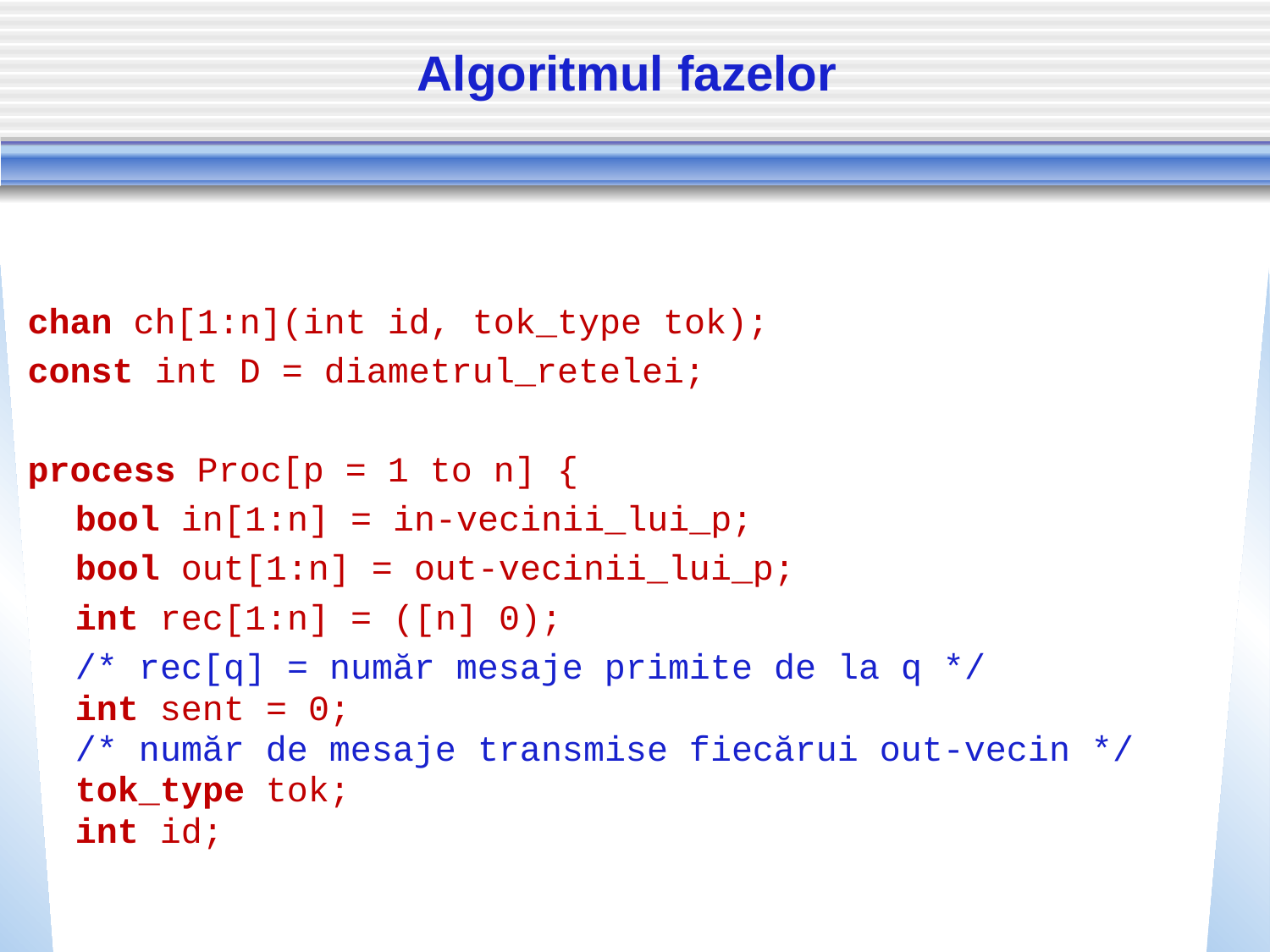

# Algoritmul fazelor
chan ch[1:n](int id, tok_type tok);
const int D = diametrul_retelei;

process Proc[p = 1 to n] {
	bool in[1:n] = in-vecinii_lui_p;
	bool out[1:n] = out-vecinii_lui_p;
	int rec[1:n] = ([n] 0);
	/* rec[q] = număr mesaje primite de la q */
	int sent = 0;
	/* număr de mesaje transmise fiecărui out-vecin */
	tok_type tok;
	int id;